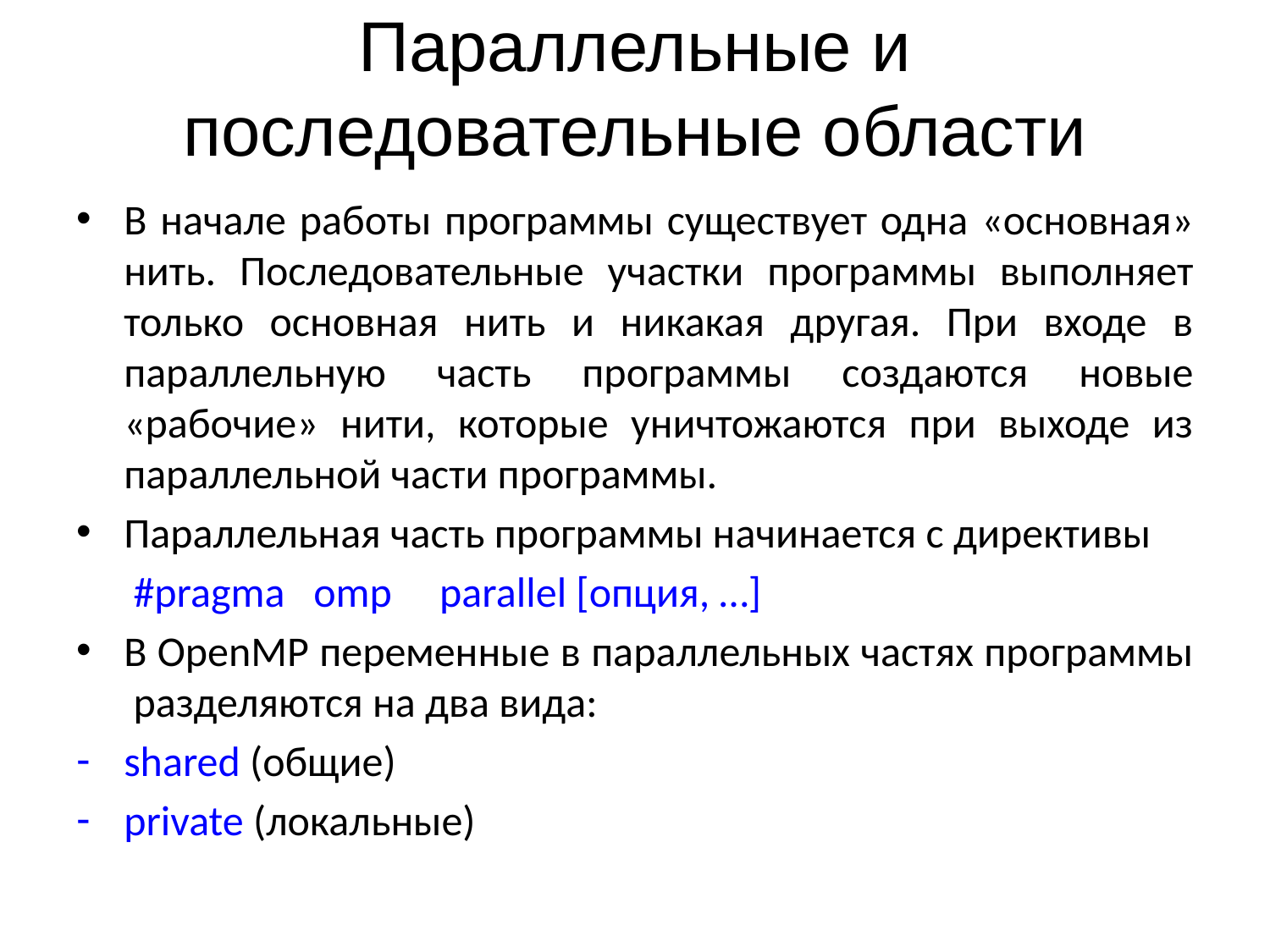

# Параллельные и последовательные области
В начале работы программы существует одна «основная» нить. Последовательные участки программы выполняет только основная нить и никакая другая. При входе в параллельную часть программы создаются новые «рабочие» нити, которые уничтожаются при выходе из параллельной части программы.
Параллельная часть программы начинается с директивы
      #pragma   omp     parallel [опция, …]
В OpenMP переменные в параллельных частях программы  разделяются на два вида:
shared (общие)
private (локальные)